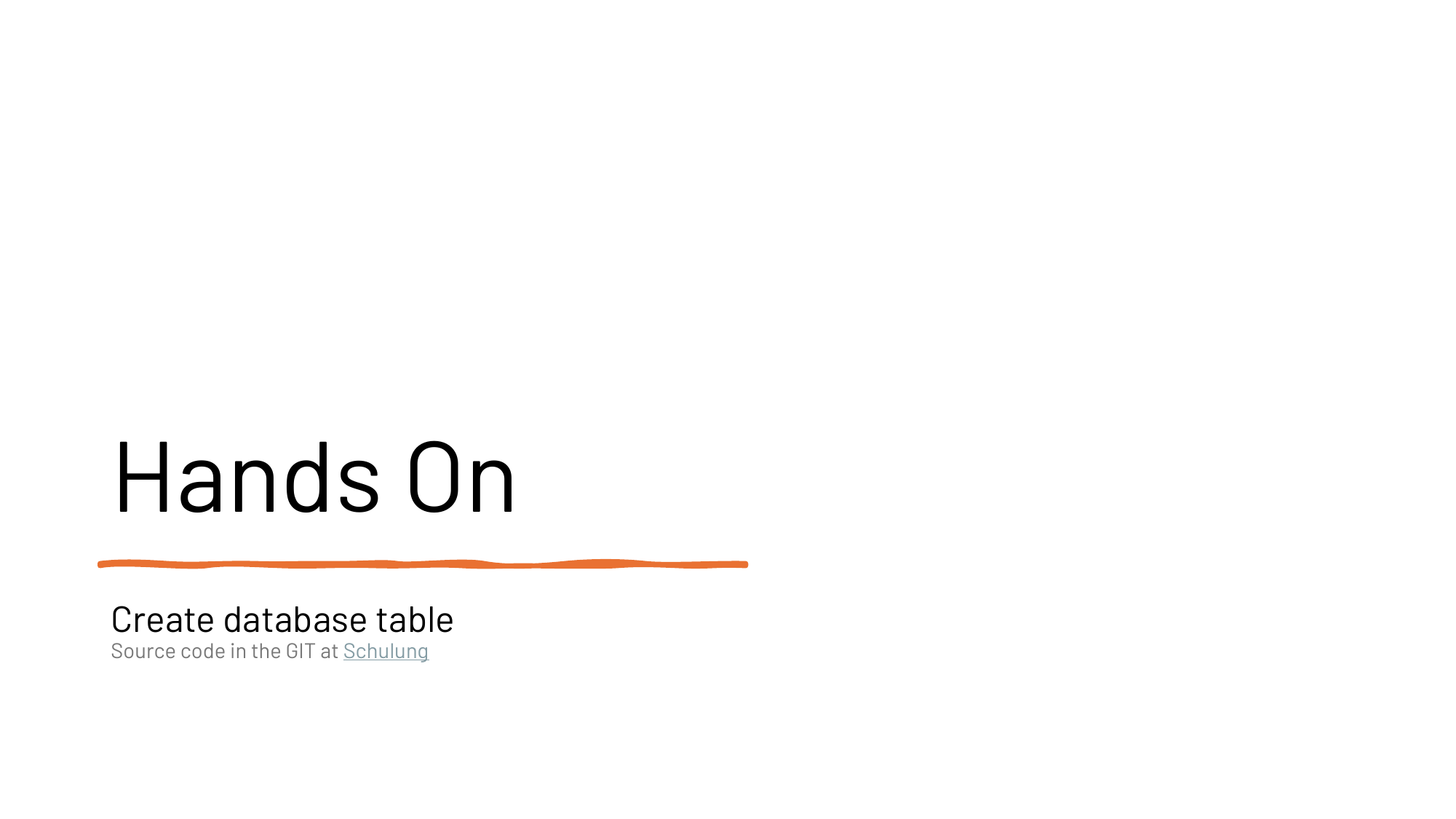

# Hands On

Create database table
Source code in the GIT at Schulung